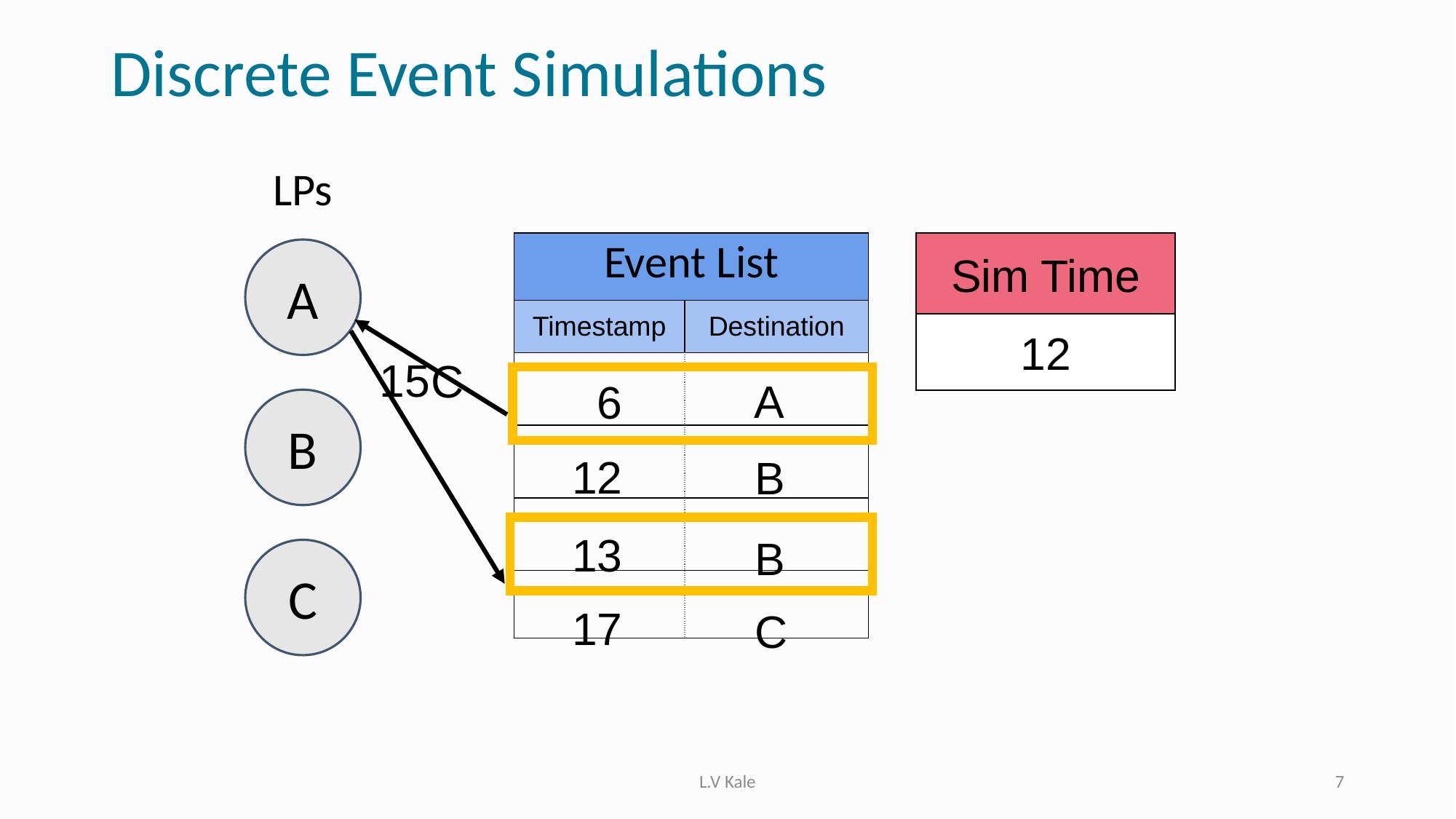

# Discrete Event Simulations
LPs
| Event List |  |
| --- | --- |
| Timestamp | Destination |
|  |  |
|  |  |
|  |  |
|  |  |
Sim Time
A
12
6
15
C
A

6
B
12
B

13
B
C
17
C
L.V Kale
7